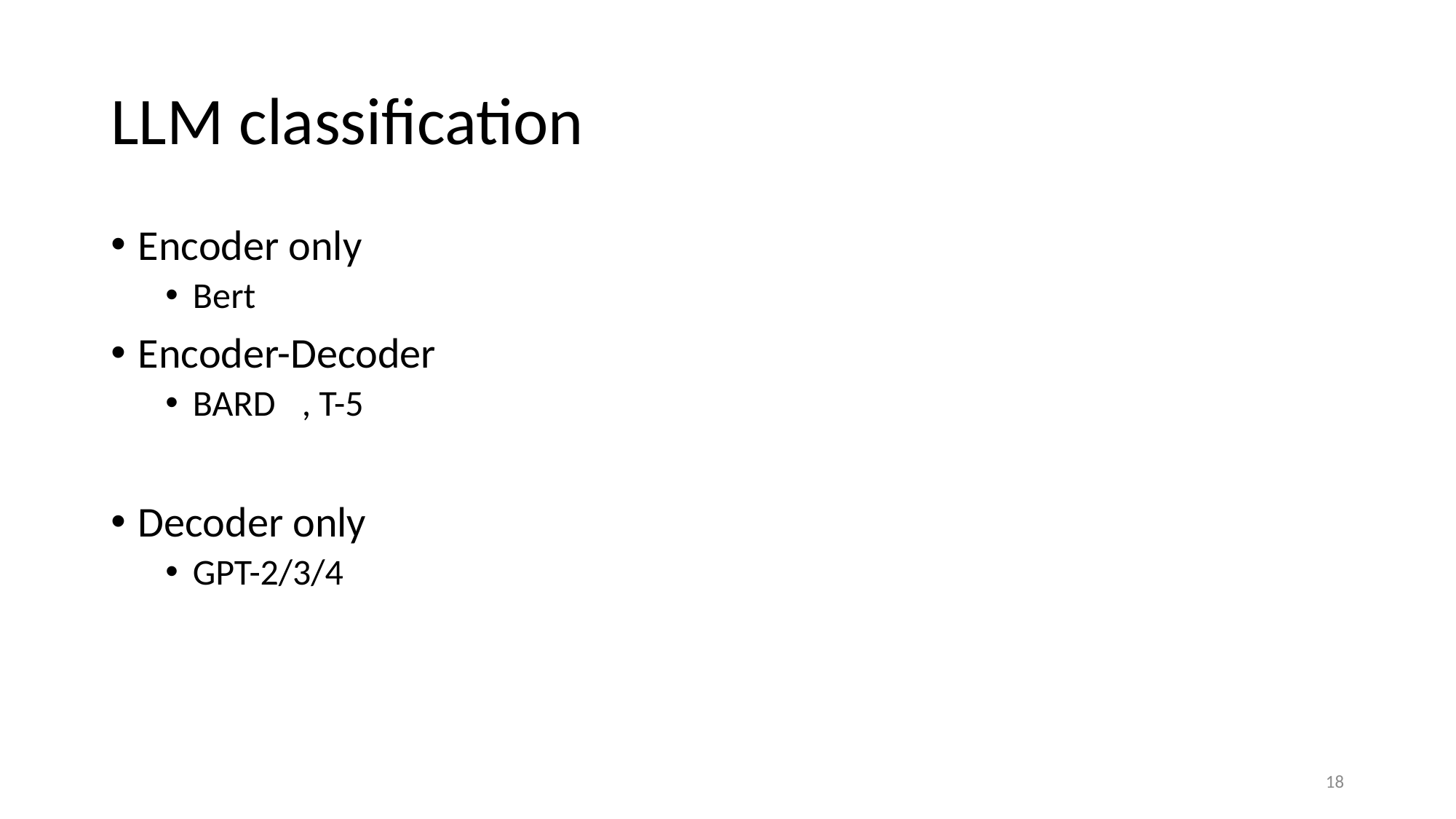

# LLM classification
Encoder only
Bert
Encoder-Decoder
BARD	, T-5

Decoder only
GPT-2/3/4
18